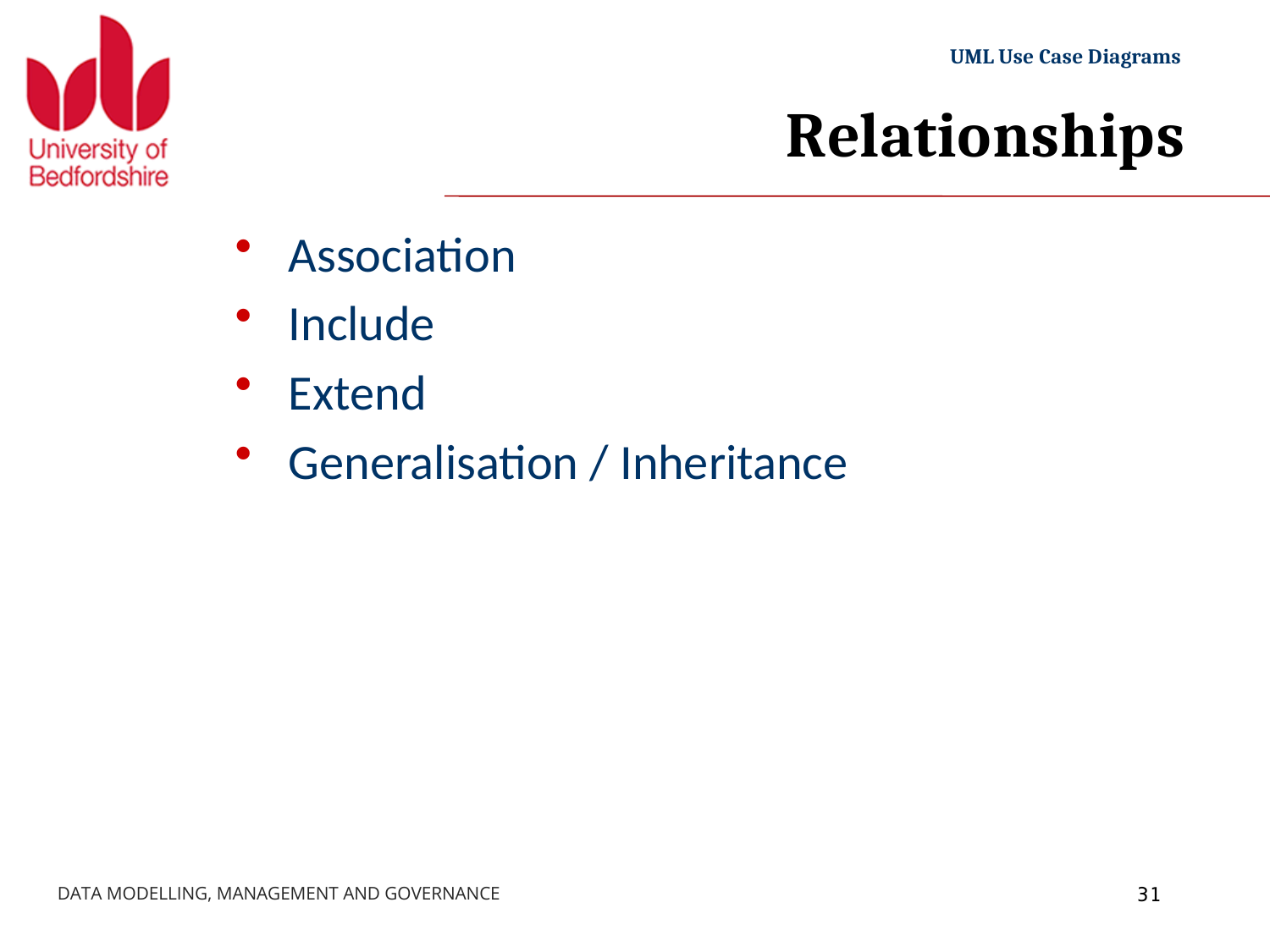

# Relationships
Association
Include
Extend
Generalisation / Inheritance